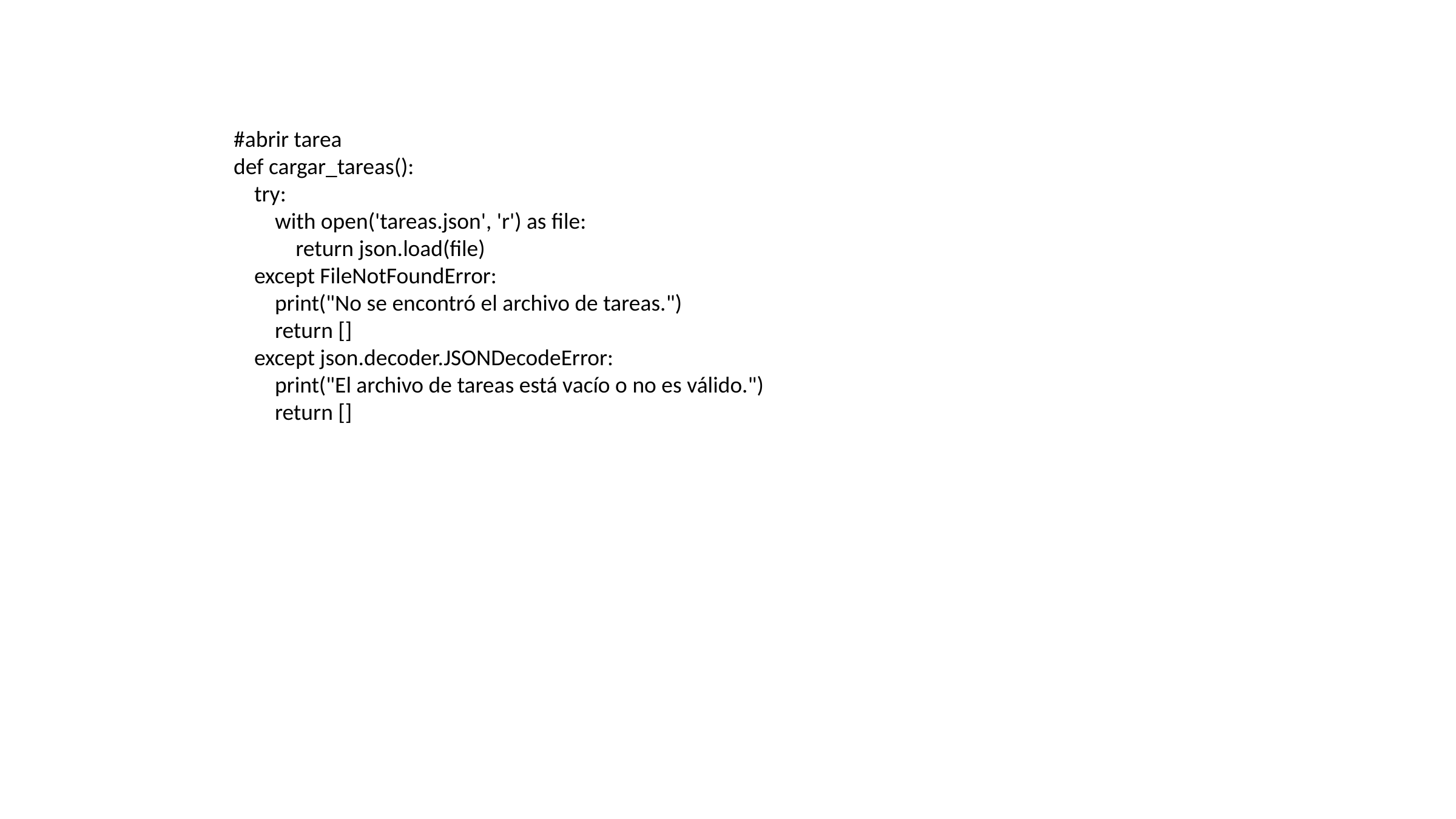

#abrir tarea
def cargar_tareas():
    try:
        with open('tareas.json', 'r') as file:
            return json.load(file)
    except FileNotFoundError:
        print("No se encontró el archivo de tareas.")
        return []
    except json.decoder.JSONDecodeError:
        print("El archivo de tareas está vacío o no es válido.")
        return []